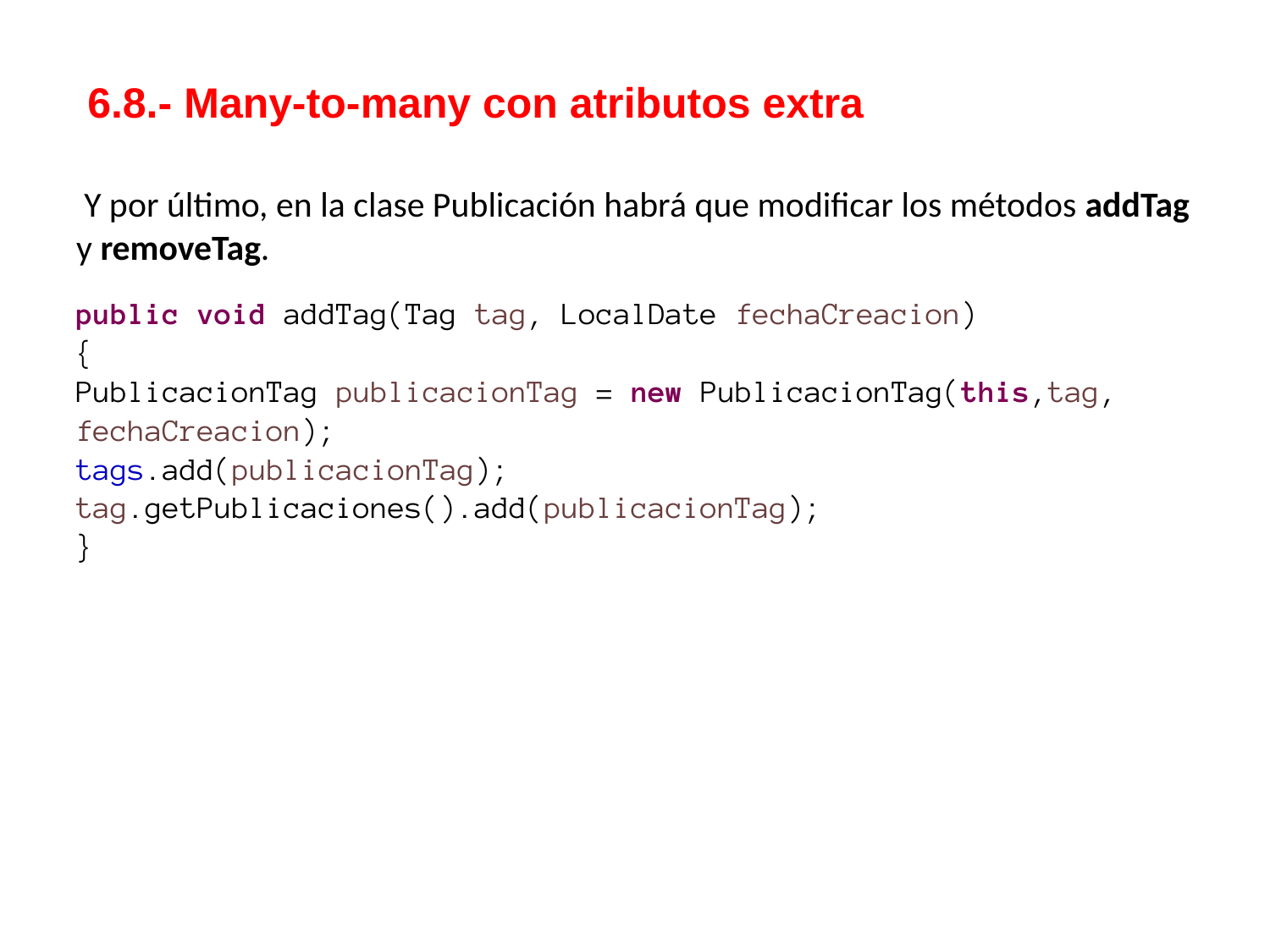

6.8.- Many-to-many con atributos extra
 Y por último, en la clase Publicación habrá que modificar los métodos addTag y removeTag.
public void addTag(Tag tag, LocalDate fechaCreacion)
{
PublicacionTag publicacionTag = new PublicacionTag(this,tag, fechaCreacion);
tags.add(publicacionTag);
tag.getPublicaciones().add(publicacionTag);
}